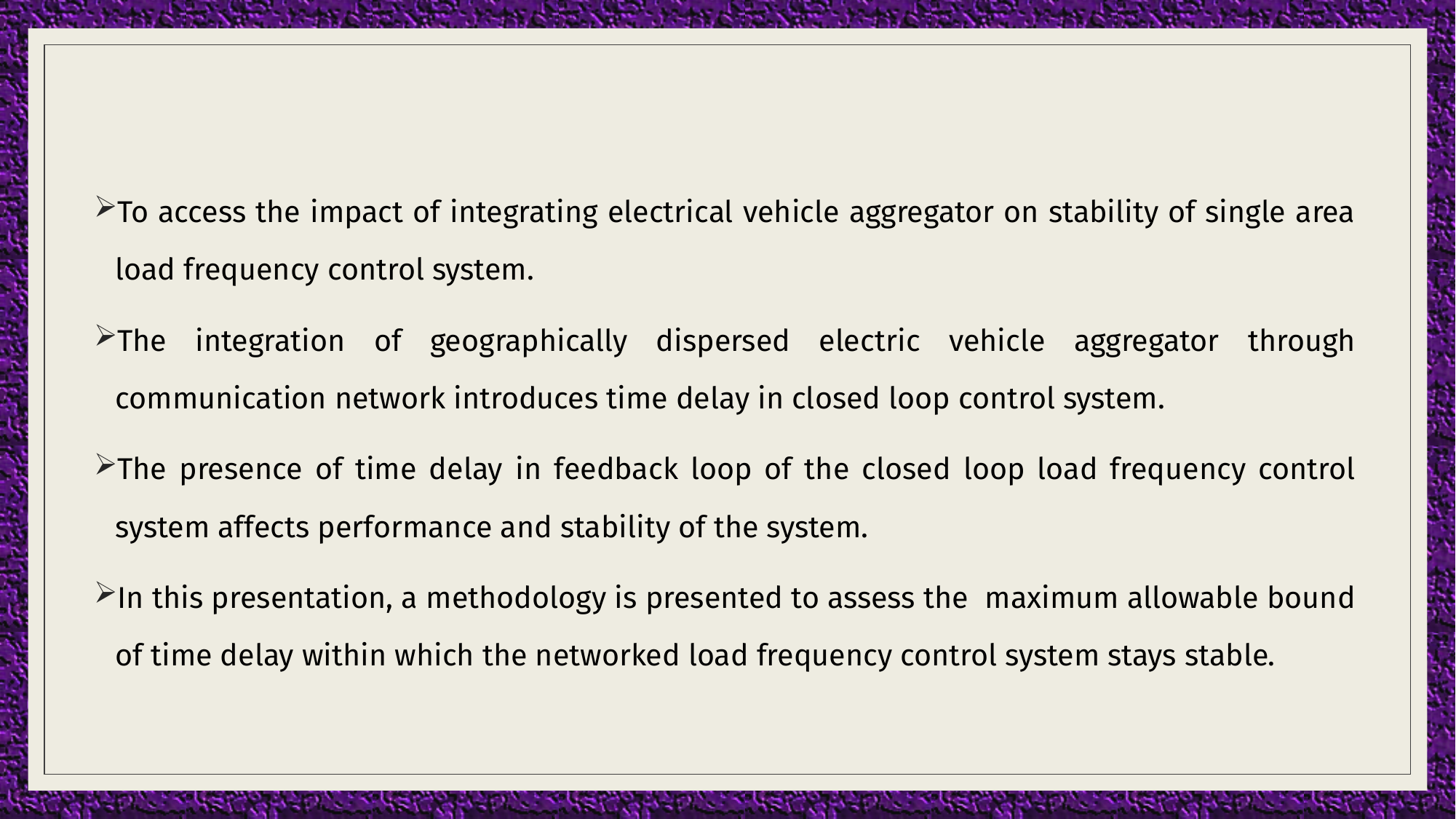

# OBJECTIVES OF PROJECT:
To access the impact of integrating electrical vehicle aggregator on stability of single area load frequency control system.
The integration of geographically dispersed electric vehicle aggregator through communication network introduces time delay in closed loop control system.
The presence of time delay in feedback loop of the closed loop load frequency control system affects performance and stability of the system.
In this presentation, a methodology is presented to assess the  maximum allowable bound of time delay within which the networked load frequency control system stays stable.